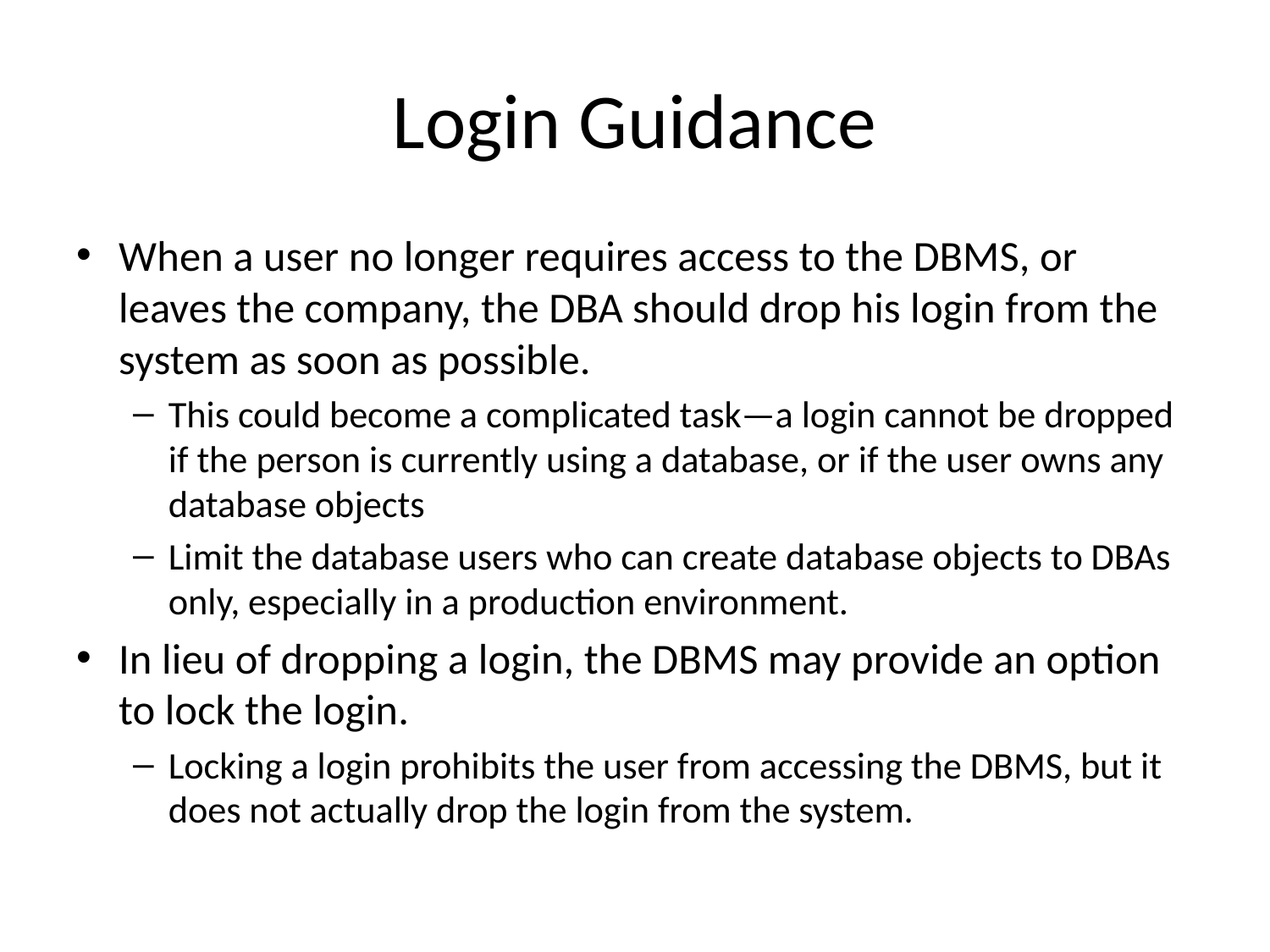

# Login Guidance
When a user no longer requires access to the DBMS, or leaves the company, the DBA should drop his login from the system as soon as possible.
This could become a complicated task—a login cannot be dropped if the person is currently using a database, or if the user owns any database objects
Limit the database users who can create database objects to DBAs only, especially in a production environment.
In lieu of dropping a login, the DBMS may provide an option to lock the login.
Locking a login prohibits the user from accessing the DBMS, but it does not actually drop the login from the system.